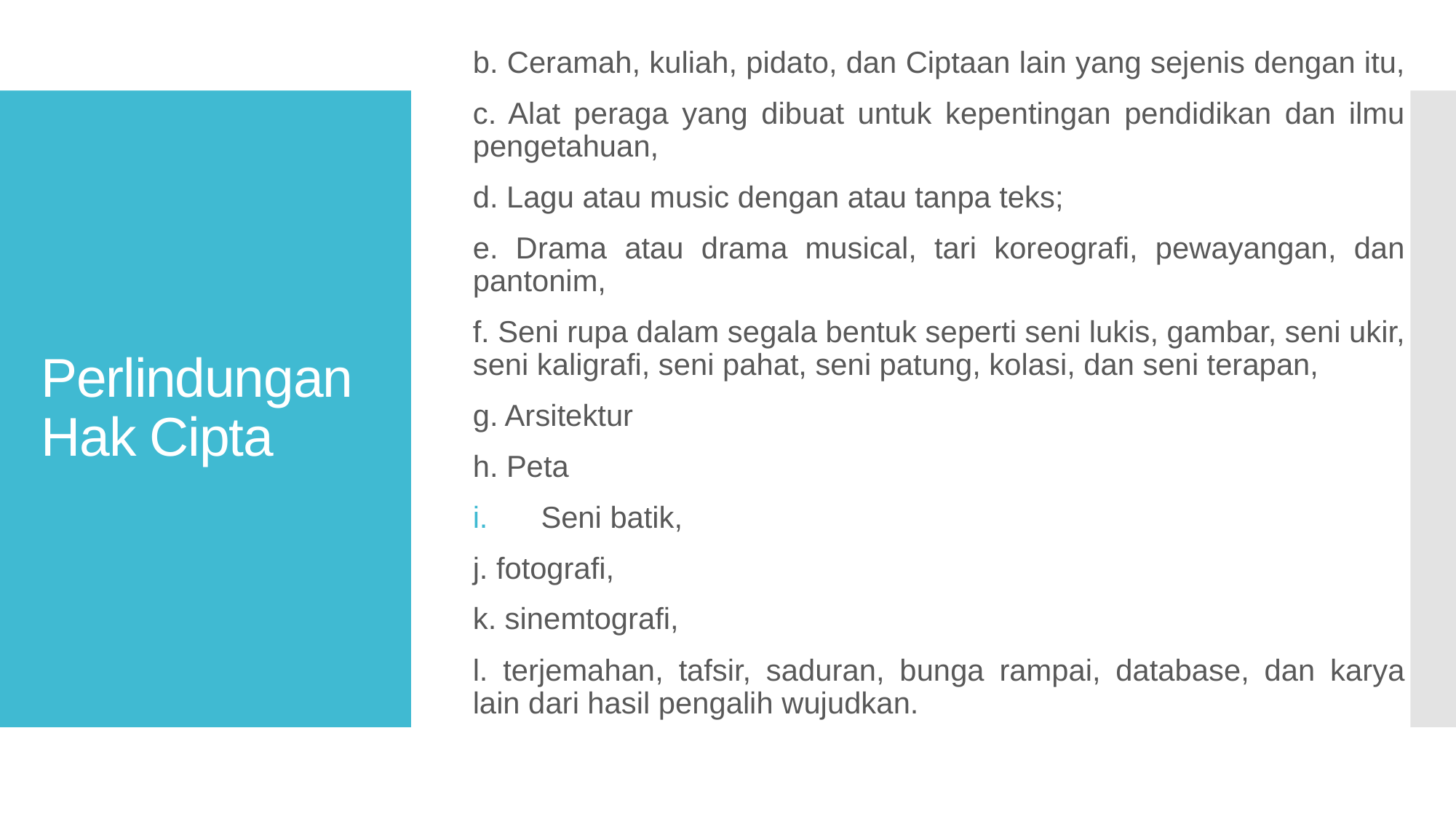

b. Ceramah, kuliah, pidato, dan Ciptaan lain yang sejenis dengan itu,
c. Alat peraga yang dibuat untuk kepentingan pendidikan dan ilmu pengetahuan,
d. Lagu atau music dengan atau tanpa teks;
e. Drama atau drama musical, tari koreografi, pewayangan, dan pantonim,
f. Seni rupa dalam segala bentuk seperti seni lukis, gambar, seni ukir, seni kaligrafi, seni pahat, seni patung, kolasi, dan seni terapan,
g. Arsitektur
h. Peta
Seni batik,
j. fotografi,
k. sinemtografi,
l. terjemahan, tafsir, saduran, bunga rampai, database, dan karya lain dari hasil pengalih wujudkan.

# Perlindungan Hak Cipta